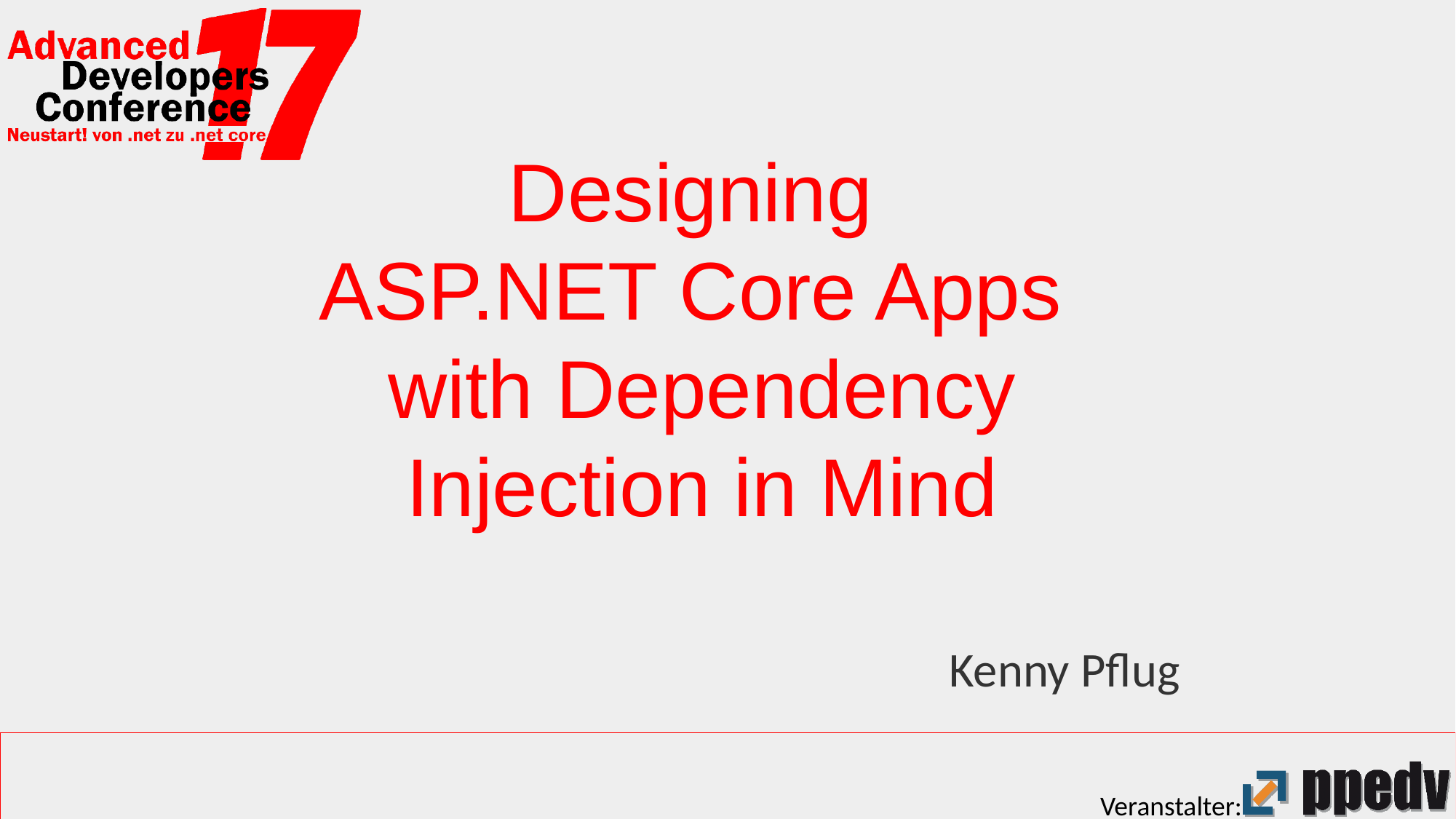

# Designing ASP.NET Core Apps with Dependency Injection in Mind
Kenny Pflug